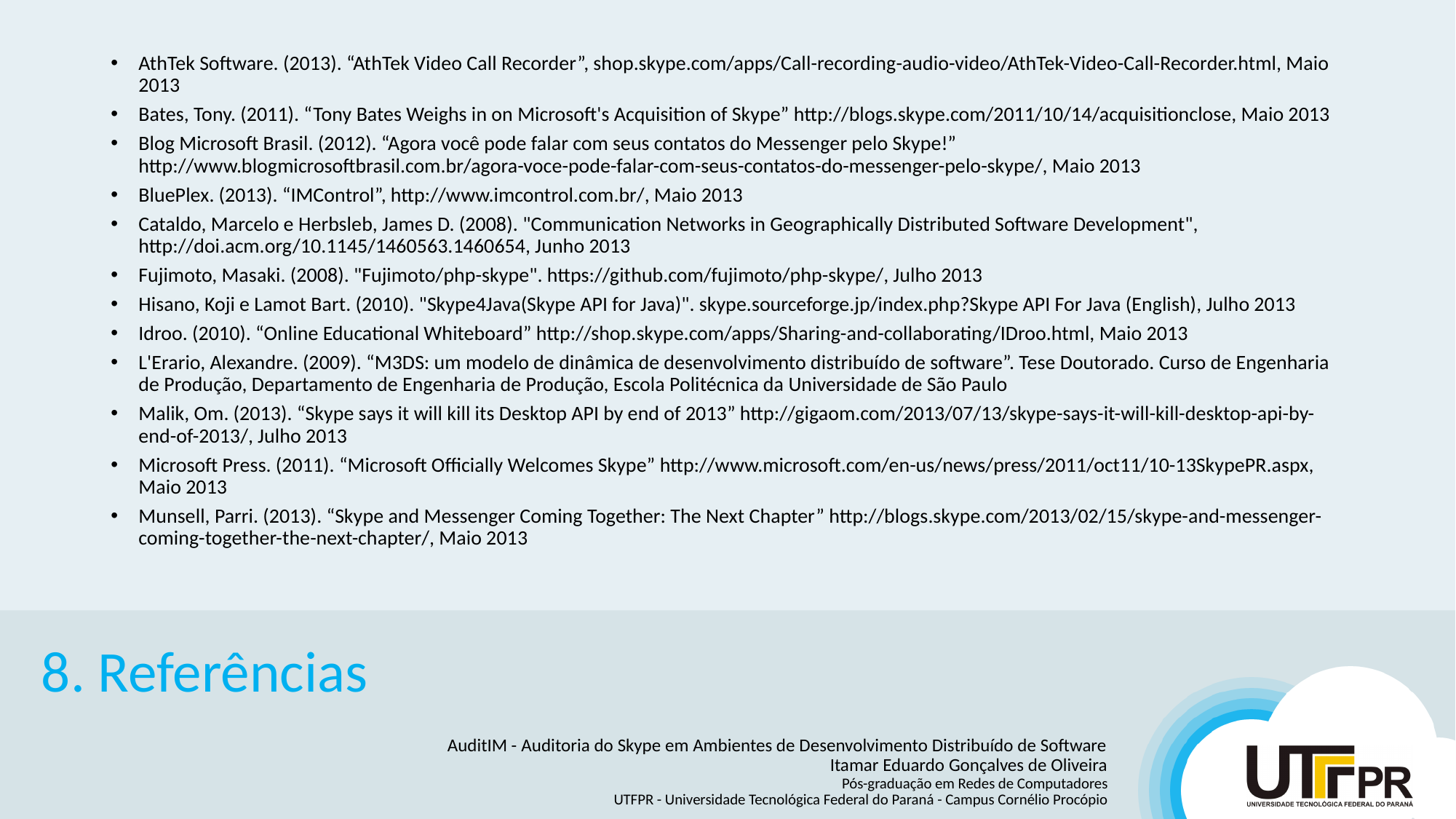

AthTek Software. (2013). “AthTek Video Call Recorder”, shop.skype.com/apps/Call-recording-audio-video/AthTek-Video-Call-Recorder.html, Maio 2013
Bates, Tony. (2011). “Tony Bates Weighs in on Microsoft's Acquisition of Skype” http://blogs.skype.com/2011/10/14/acquisitionclose, Maio 2013
Blog Microsoft Brasil. (2012). “Agora você pode falar com seus contatos do Messenger pelo Skype!” http://www.blogmicrosoftbrasil.com.br/agora-voce-pode-falar-com-seus-contatos-do-messenger-pelo-skype/, Maio 2013
BluePlex. (2013). “IMControl”, http://www.imcontrol.com.br/, Maio 2013
Cataldo, Marcelo e Herbsleb, James D. (2008). "Communication Networks in Geographically Distributed Software Development", http://doi.acm.org/10.1145/1460563.1460654, Junho 2013
Fujimoto, Masaki. (2008). "Fujimoto/php-skype". https://github.com/fujimoto/php-skype/, Julho 2013
Hisano, Koji e Lamot Bart. (2010). "Skype4Java(Skype API for Java)". skype.sourceforge.jp/index.php?Skype API For Java (English), Julho 2013
Idroo. (2010). “Online Educational Whiteboard” http://shop.skype.com/apps/Sharing-and-collaborating/IDroo.html, Maio 2013
L'Erario, Alexandre. (2009). “M3DS: um modelo de dinâmica de desenvolvimento distribuído de software”. Tese Doutorado. Curso de Engenharia de Produção, Departamento de Engenharia de Produção, Escola Politécnica da Universidade de São Paulo
Malik, Om. (2013). “Skype says it will kill its Desktop API by end of 2013” http://gigaom.com/2013/07/13/skype-says-it-will-kill-desktop-api-by-end-of-2013/, Julho 2013
Microsoft Press. (2011). “Microsoft Officially Welcomes Skype” http://www.microsoft.com/en-us/news/press/2011/oct11/10-13SkypePR.aspx, Maio 2013
Munsell, Parri. (2013). “Skype and Messenger Coming Together: The Next Chapter” http://blogs.skype.com/2013/02/15/skype-and-messenger-coming-together-the-next-chapter/, Maio 2013
# 8. Referências